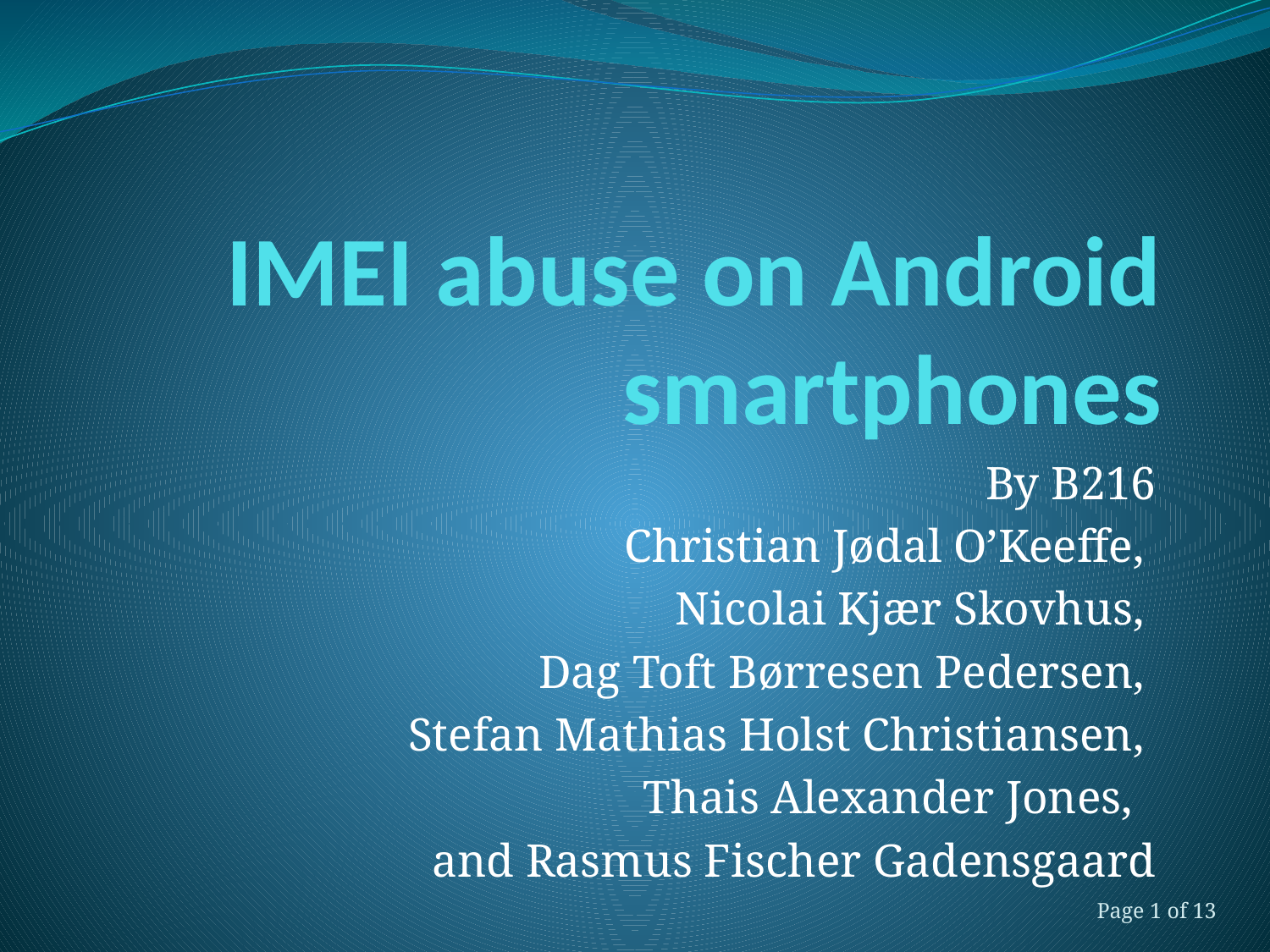

# IMEI abuse on Android smartphones
By B216
Christian Jødal O’Keeffe,
Nicolai Kjær Skovhus,
Dag Toft Børresen Pedersen,
Stefan Mathias Holst Christiansen,
Thais Alexander Jones,
and Rasmus Fischer Gadensgaard
Page 1 of 13